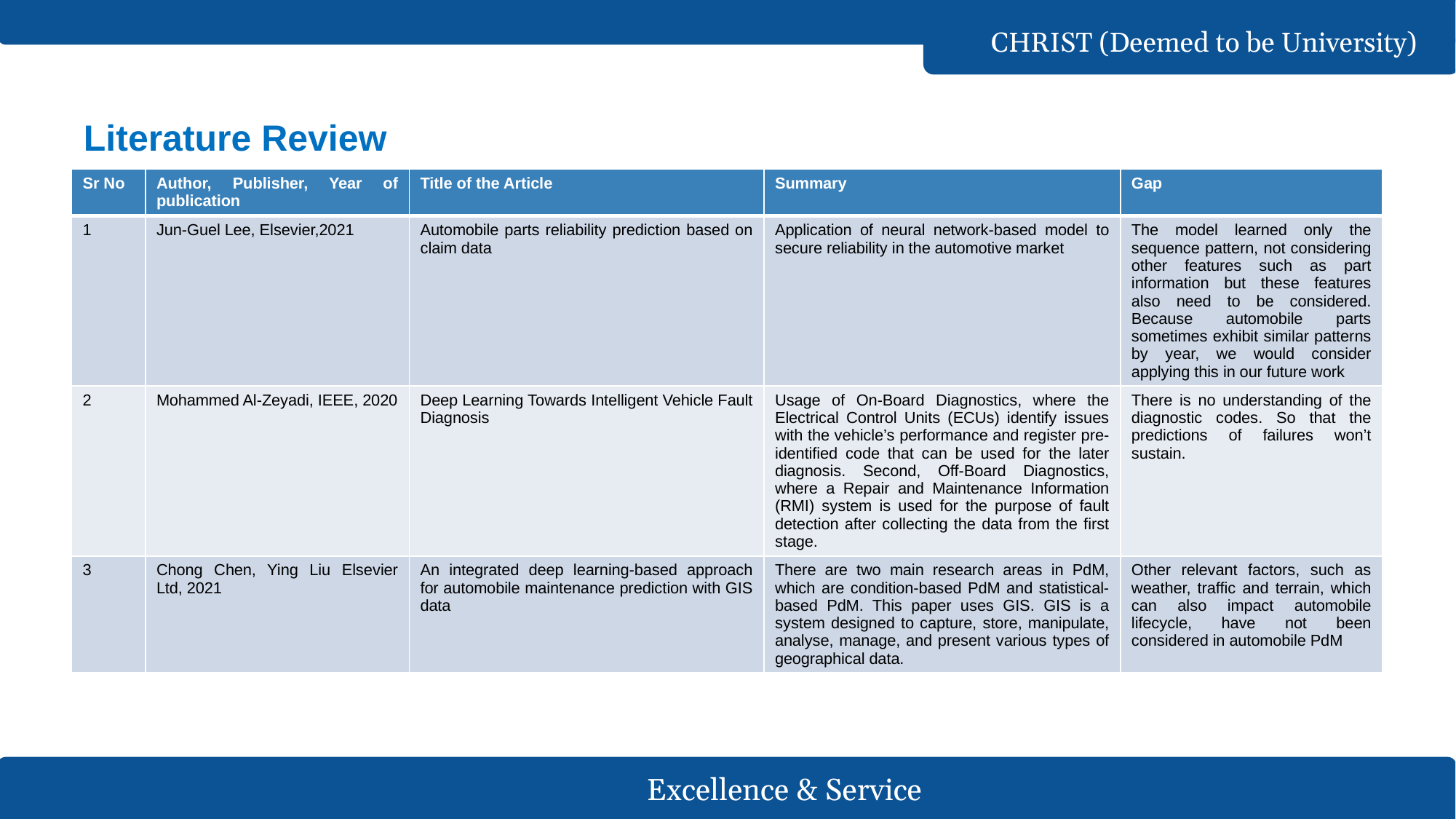

# Literature Review
| Sr No | Author, Publisher, Year of publication | Title of the Article | Summary | Gap |
| --- | --- | --- | --- | --- |
| 1 | Jun-Guel Lee, Elsevier,2021 | Automobile parts reliability prediction based on claim data | Application of neural network-based model to secure reliability in the automotive market | The model learned only the sequence pattern, not considering other features such as part information but these features also need to be considered. Because automobile parts sometimes exhibit similar patterns by year, we would consider applying this in our future work |
| 2 | Mohammed Al-Zeyadi, IEEE, 2020 | Deep Learning Towards Intelligent Vehicle Fault Diagnosis | Usage of On-Board Diagnostics, where the Electrical Control Units (ECUs) identify issues with the vehicle’s performance and register pre-identified code that can be used for the later diagnosis. Second, Off-Board Diagnostics, where a Repair and Maintenance Information (RMI) system is used for the purpose of fault detection after collecting the data from the first stage. | There is no understanding of the diagnostic codes. So that the predictions of failures won’t sustain. |
| 3 | Chong Chen, Ying Liu Elsevier Ltd, 2021 | An integrated deep learning-based approach for automobile maintenance prediction with GIS data | There are two main research areas in PdM, which are condition-based PdM and statistical-based PdM. This paper uses GIS. GIS is a system designed to capture, store, manipulate, analyse, manage, and present various types of geographical data. | Other relevant factors, such as weather, traffic and terrain, which can also impact automobile lifecycle, have not been considered in automobile PdM |